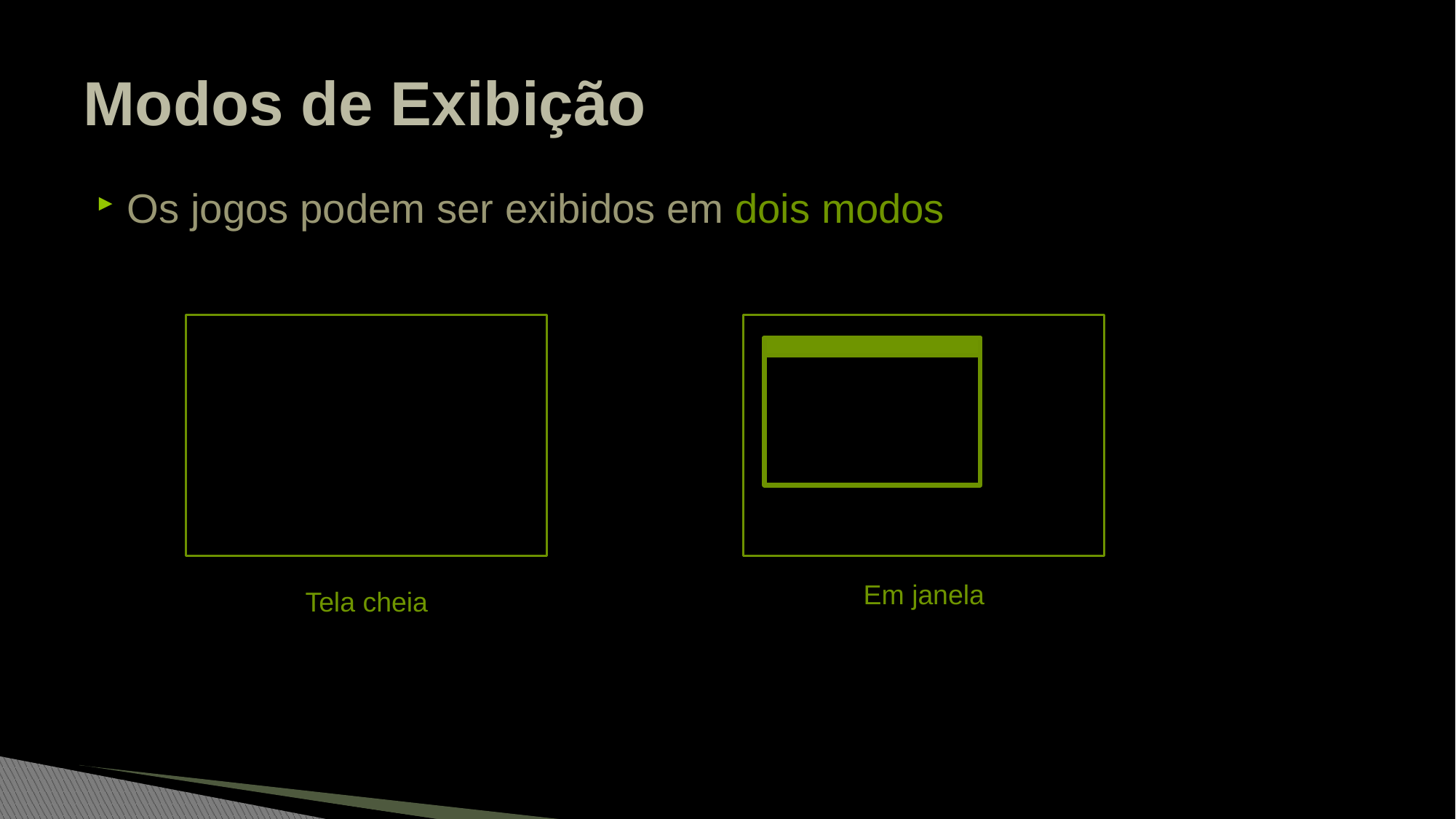

# Modos de Exibição
Os jogos podem ser exibidos em dois modos

Em janela
Tela cheia